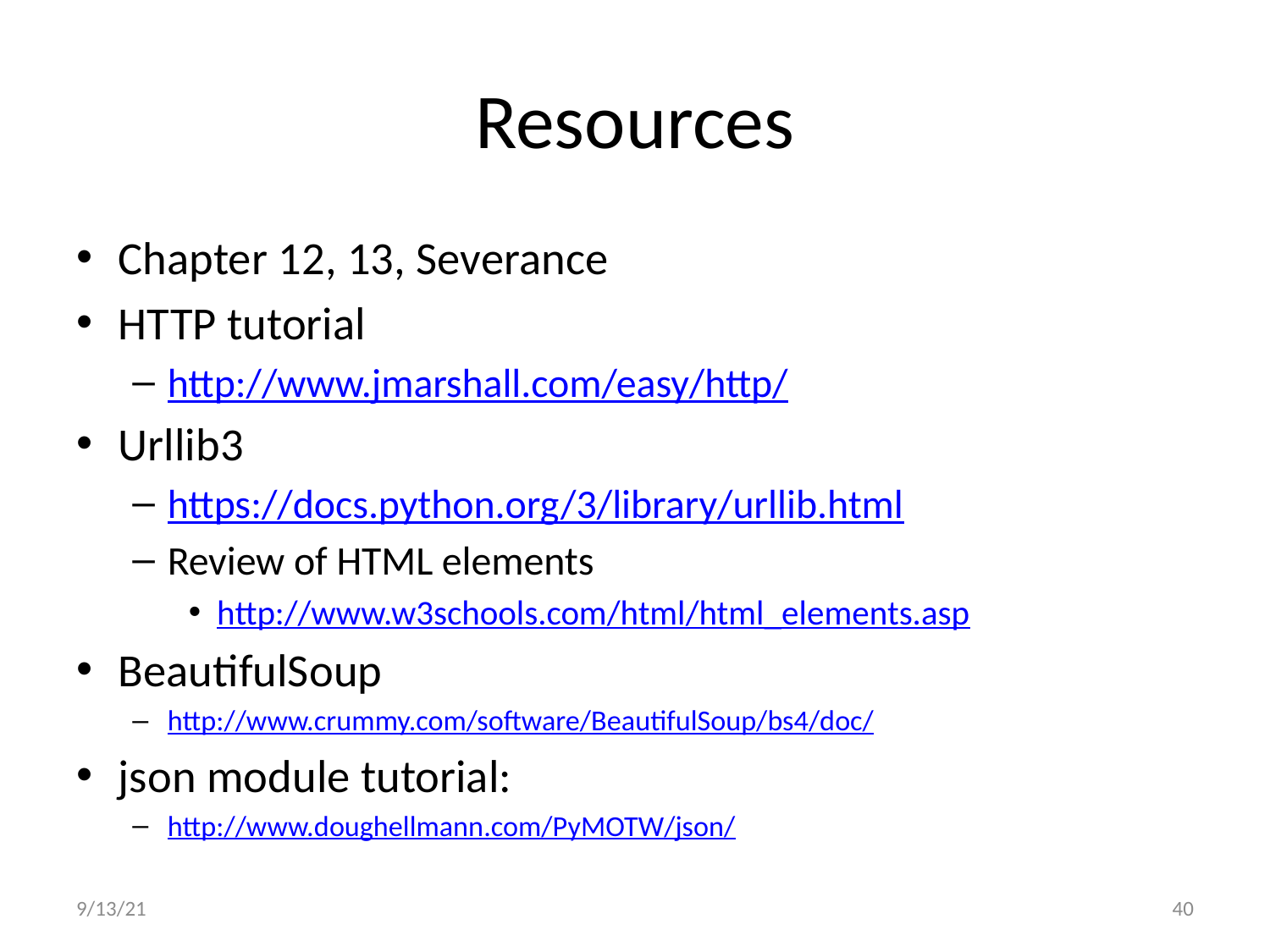

# Resources
Chapter 12, 13, Severance
HTTP tutorial
http://www.jmarshall.com/easy/http/
Urllib3
https://docs.python.org/3/library/urllib.html
Review of HTML elements
http://www.w3schools.com/html/html_elements.asp
BeautifulSoup
http://www.crummy.com/software/BeautifulSoup/bs4/doc/
json module tutorial:
http://www.doughellmann.com/PyMOTW/json/

9/13/21
40